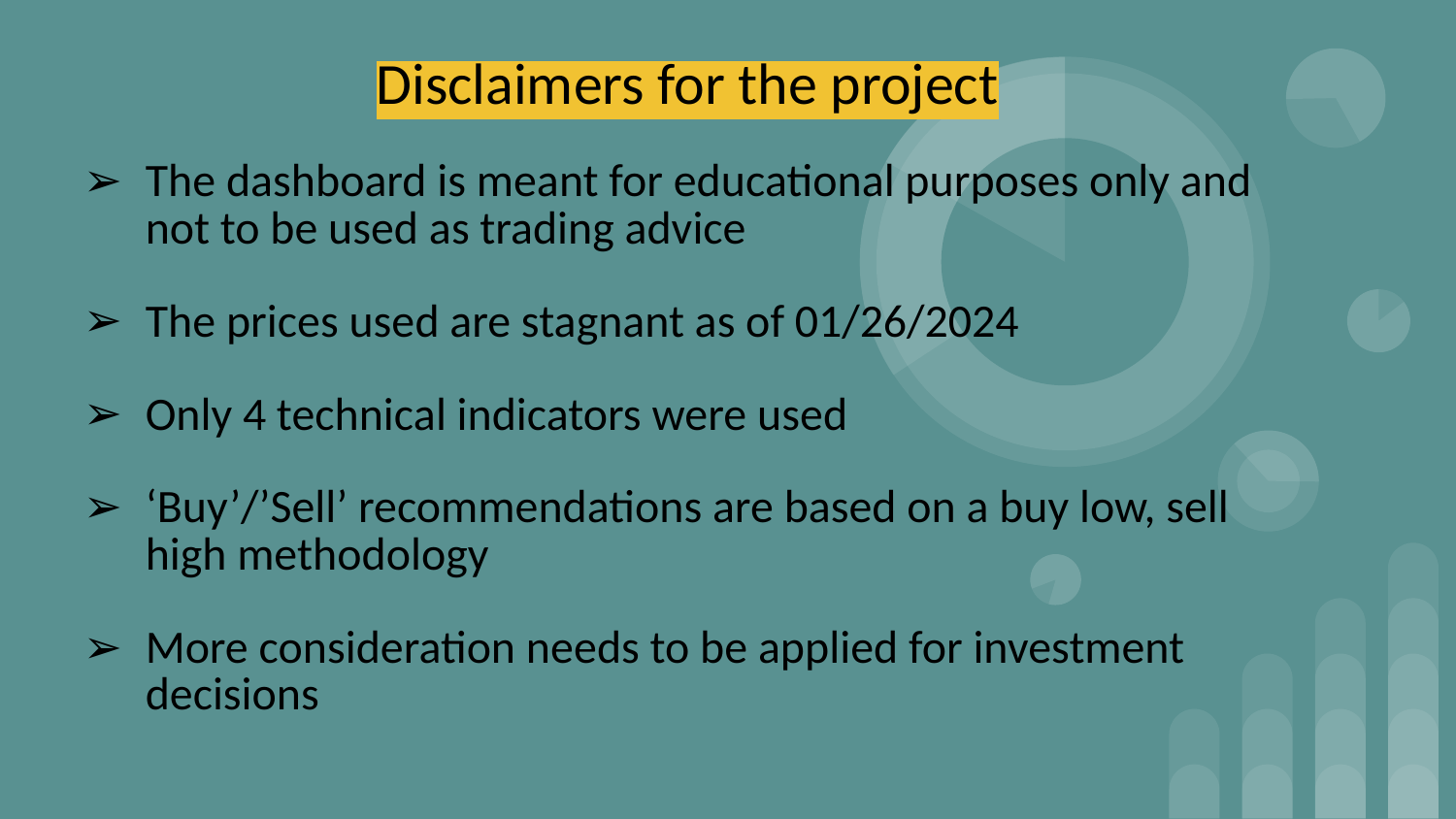

# Disclaimers for the project

The dashboard is meant for educational purposes only and not to be used as trading advice

The prices used are stagnant as of 01/26/2024

Only 4 technical indicators were used

‘Buy’/’Sell’ recommendations are based on a buy low, sell high methodology

More consideration needs to be applied for investment decisions